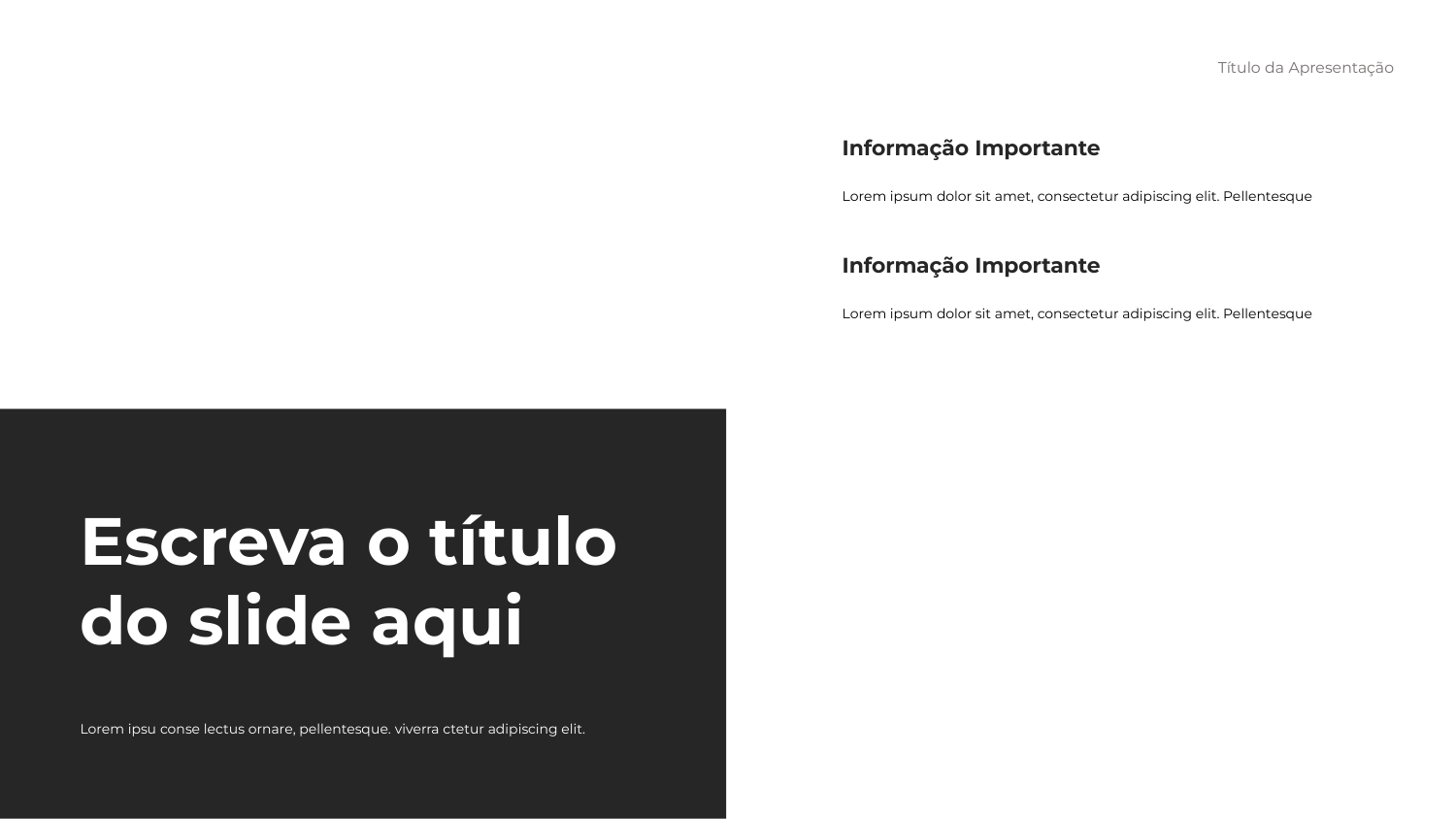

Título da Apresentação
Informação Importante
Lorem ipsum dolor sit amet, consectetur adipiscing elit. Pellentesque
Informação Importante
Lorem ipsum dolor sit amet, consectetur adipiscing elit. Pellentesque

Escreva o título do slide aqui
Lorem ipsu conse lectus ornare, pellentesque. viverra ctetur adipiscing elit.